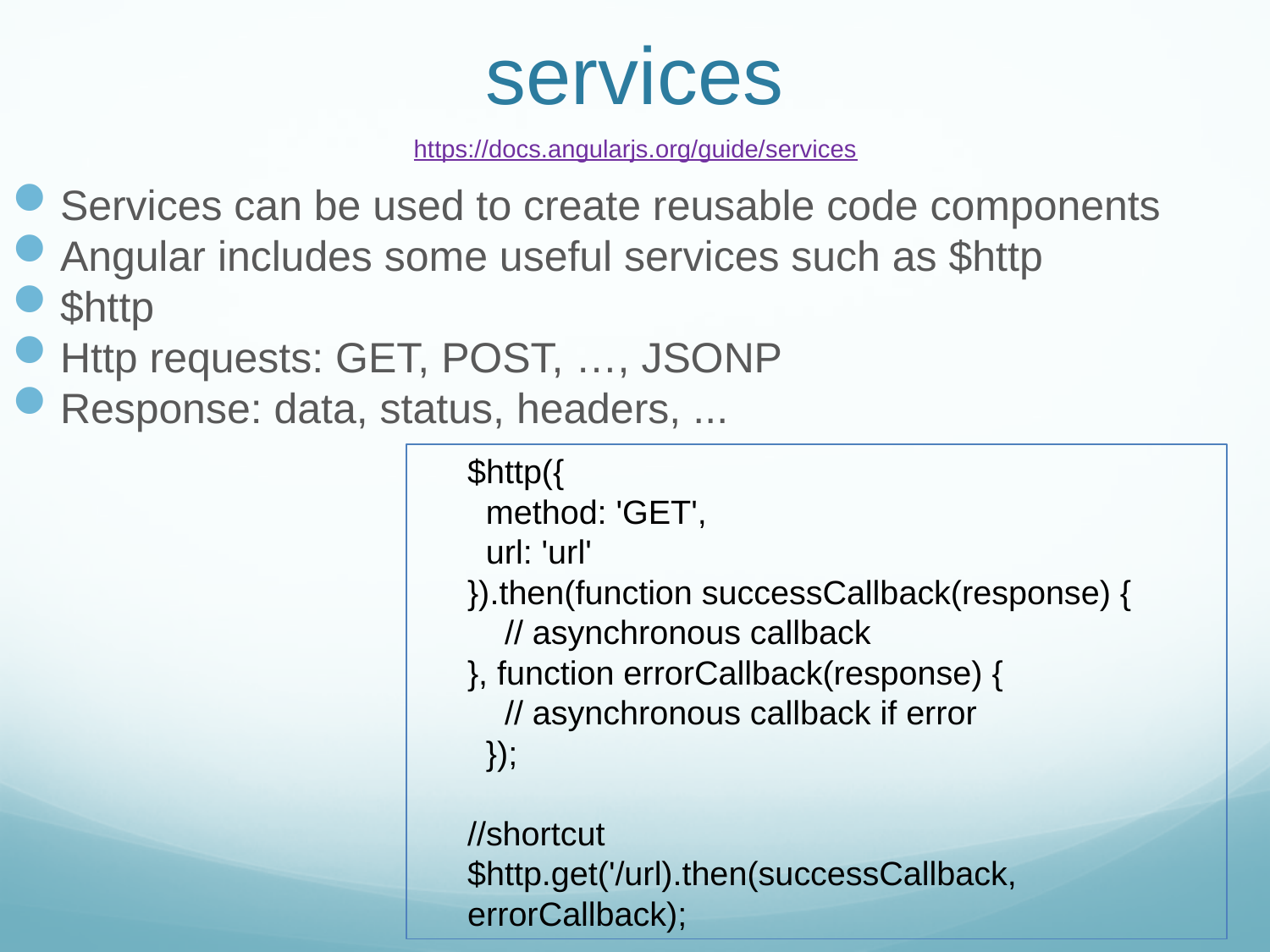

services
https://docs.angularjs.org/guide/services

Services can be used to create reusable code components
Angular includes some useful services such as $http
$http
Http requests: GET, POST, …, JSONP
Response: data, status, headers, ...
$http({
  method: 'GET',
  url: 'url'
}).then(function successCallback(response) {
    // asynchronous callback
}, function errorCallback(response) {
    // asynchronous callback if error
  });

//shortcut
$http.get('/url).then(successCallback, errorCallback);